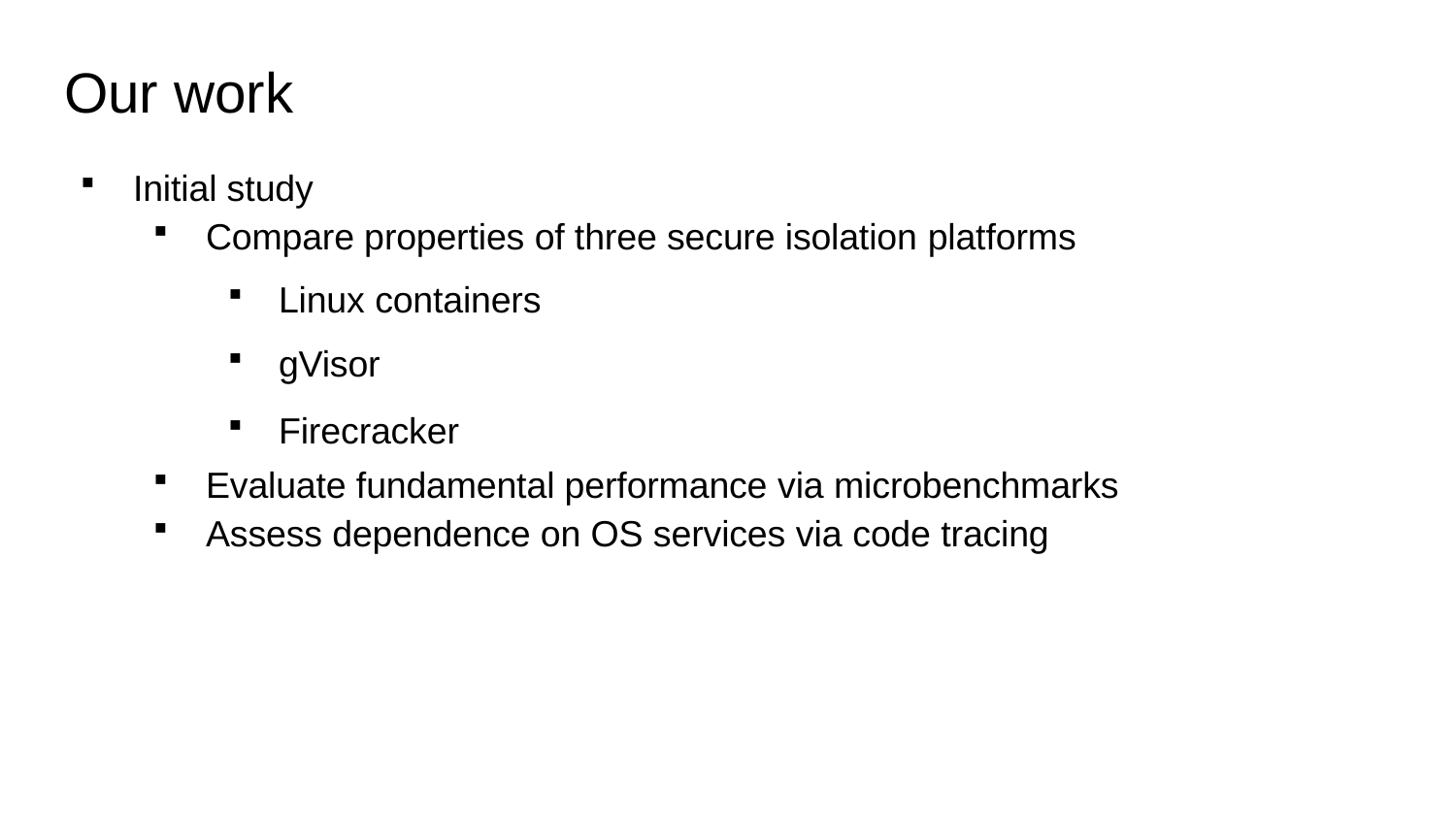

# Our work
Initial study
Compare properties of three secure isolation platforms
Linux containers
gVisor
Firecracker
Evaluate fundamental performance via microbenchmarks
Assess dependence on OS services via code tracing